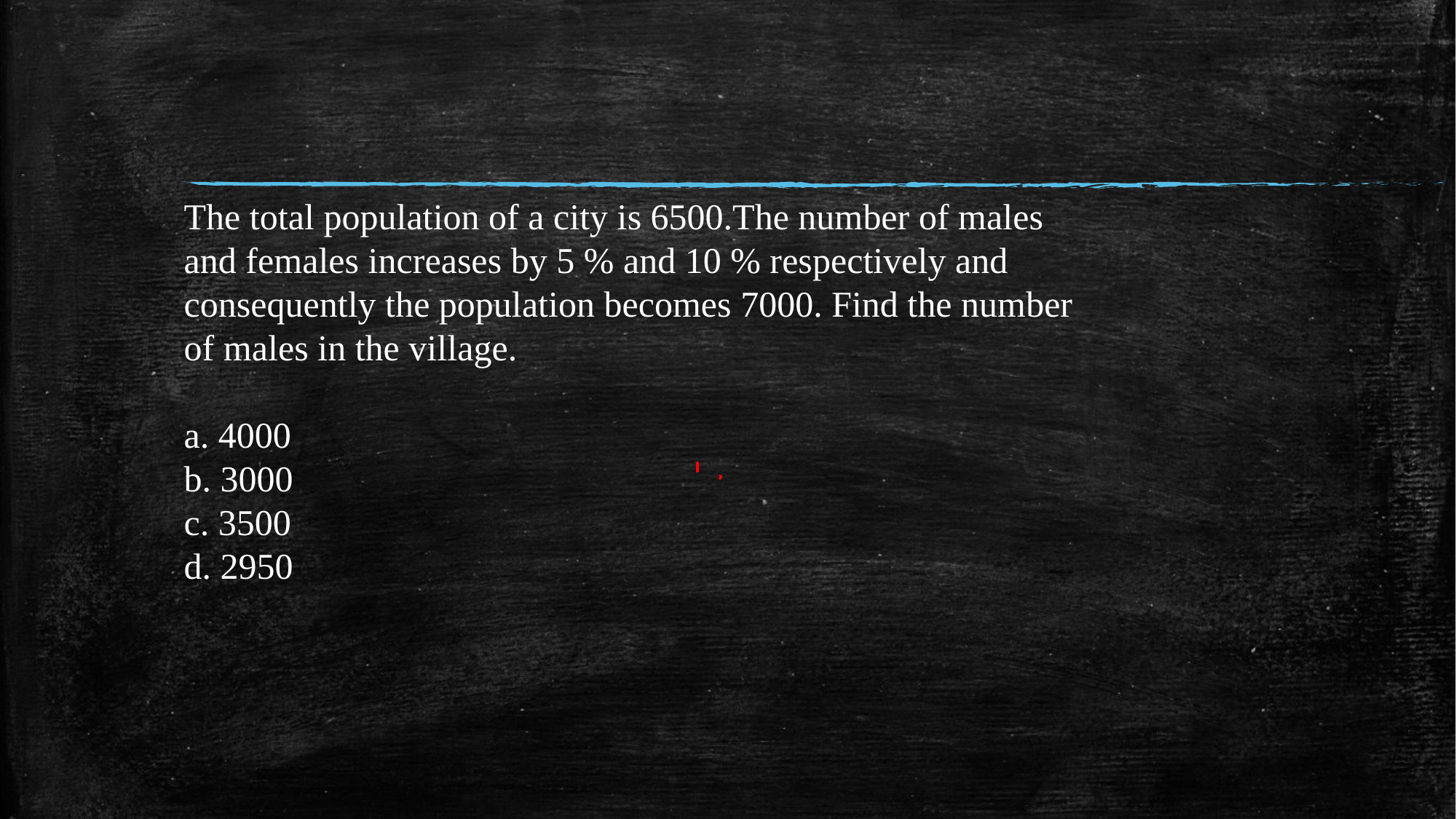

#
The total population of a city is 6500.The number of males and females increases by 5 % and 10 % respectively and consequently the population becomes 7000. Find the number of males in the village.
a. 4000
b. 3000
c. 3500
d. 2950